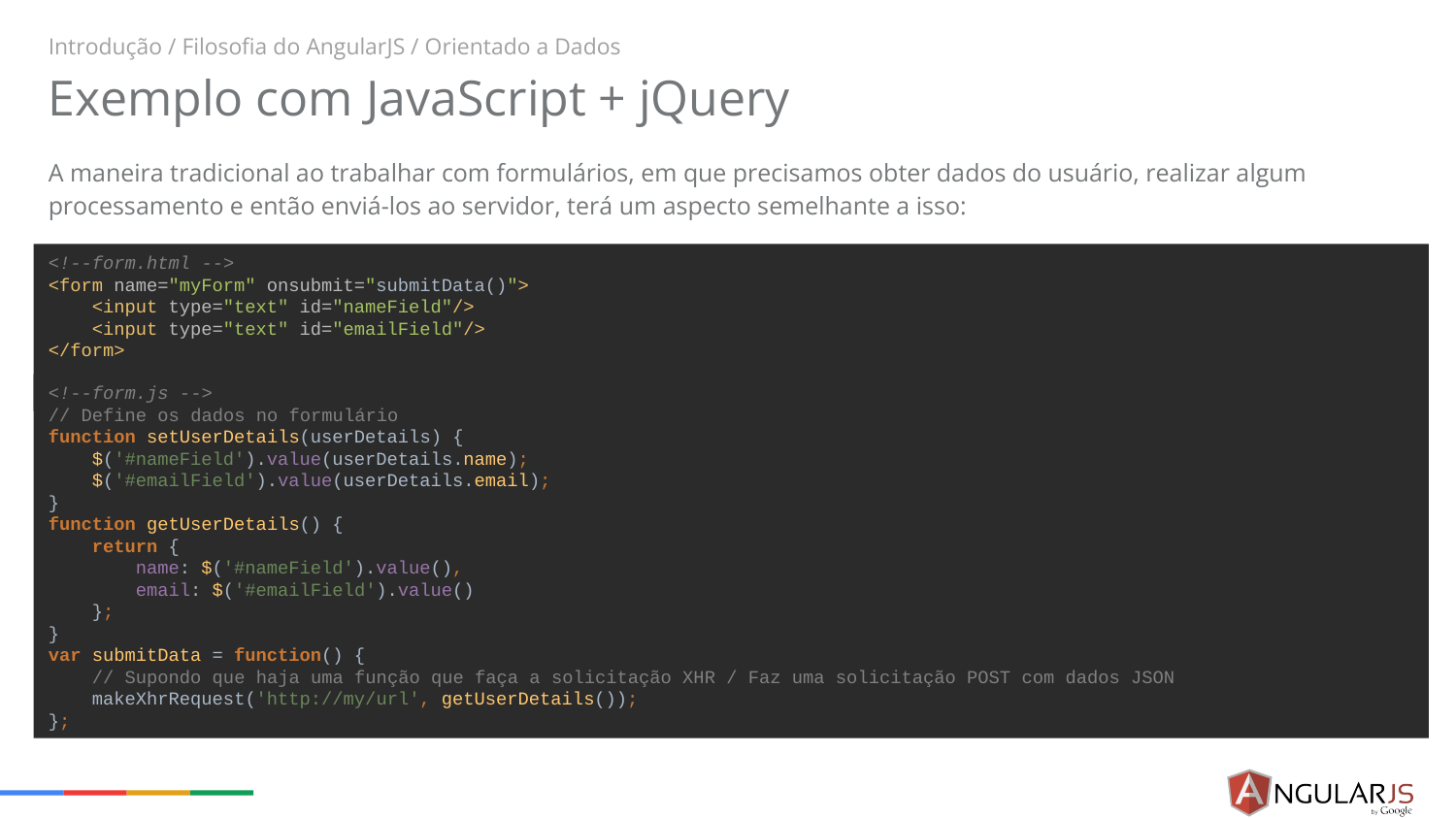

Introdução / Filosofia do AngularJS / Orientado a Dados
# Exemplo com JavaScript + jQuery
A maneira tradicional ao trabalhar com formulários, em que precisamos obter dados do usuário, realizar algum processamento e então enviá-los ao servidor, terá um aspecto semelhante a isso:

<!--form.html -->
<form name="myForm" onsubmit="submitData()">
    <input type="text" id="nameField"/>
    <input type="text" id="emailField"/>
</form>

<!--form.js -->
// Define os dados no formulário
function setUserDetails(userDetails) {
    $('#nameField').value(userDetails.name);
    $('#emailField').value(userDetails.email);
}
function getUserDetails() {
    return {
        name: $('#nameField').value(),
        email: $('#emailField').value()
    };
}
var submitData = function() {
    // Supondo que haja uma função que faça a solicitação XHR / Faz uma solicitação POST com dados JSON
    makeXhrRequest('http://my/url', getUserDetails());
};